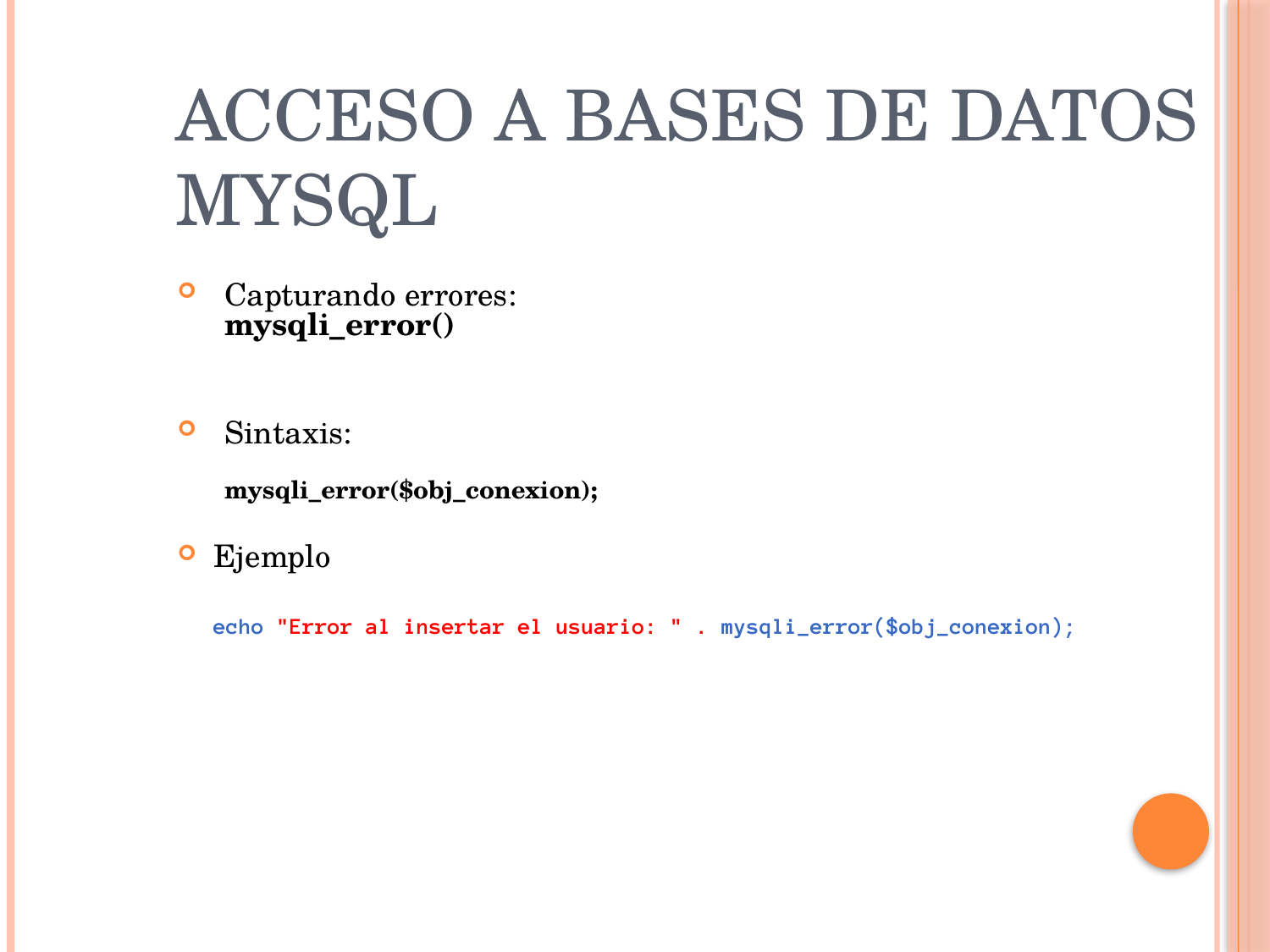

# Acceso a bases de datos MySQL
Capturando errores:
mysqli_error()

Sintaxis:
mysqli_error($obj_conexion);
Ejemplo
echo "Error al insertar el usuario: " . mysqli_error($obj_conexion);